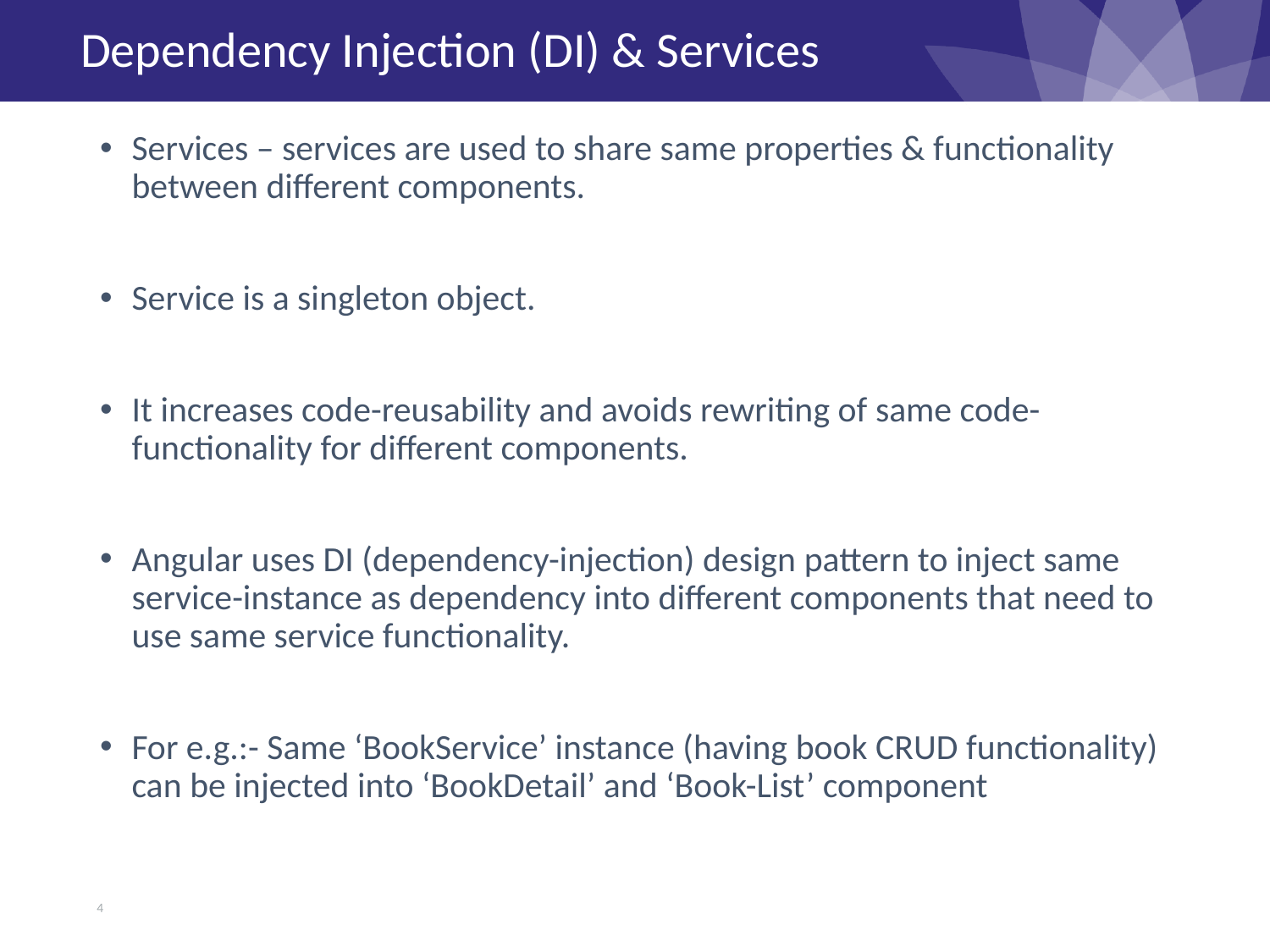

# Dependency Injection (DI) & Services
Services – services are used to share same properties & functionality between different components.

Service is a singleton object.

It increases code-reusability and avoids rewriting of same code-functionality for different components.

Angular uses DI (dependency-injection) design pattern to inject same service-instance as dependency into different components that need to use same service functionality.

For e.g.:- Same ‘BookService’ instance (having book CRUD functionality) can be injected into ‘BookDetail’ and ‘Book-List’ component